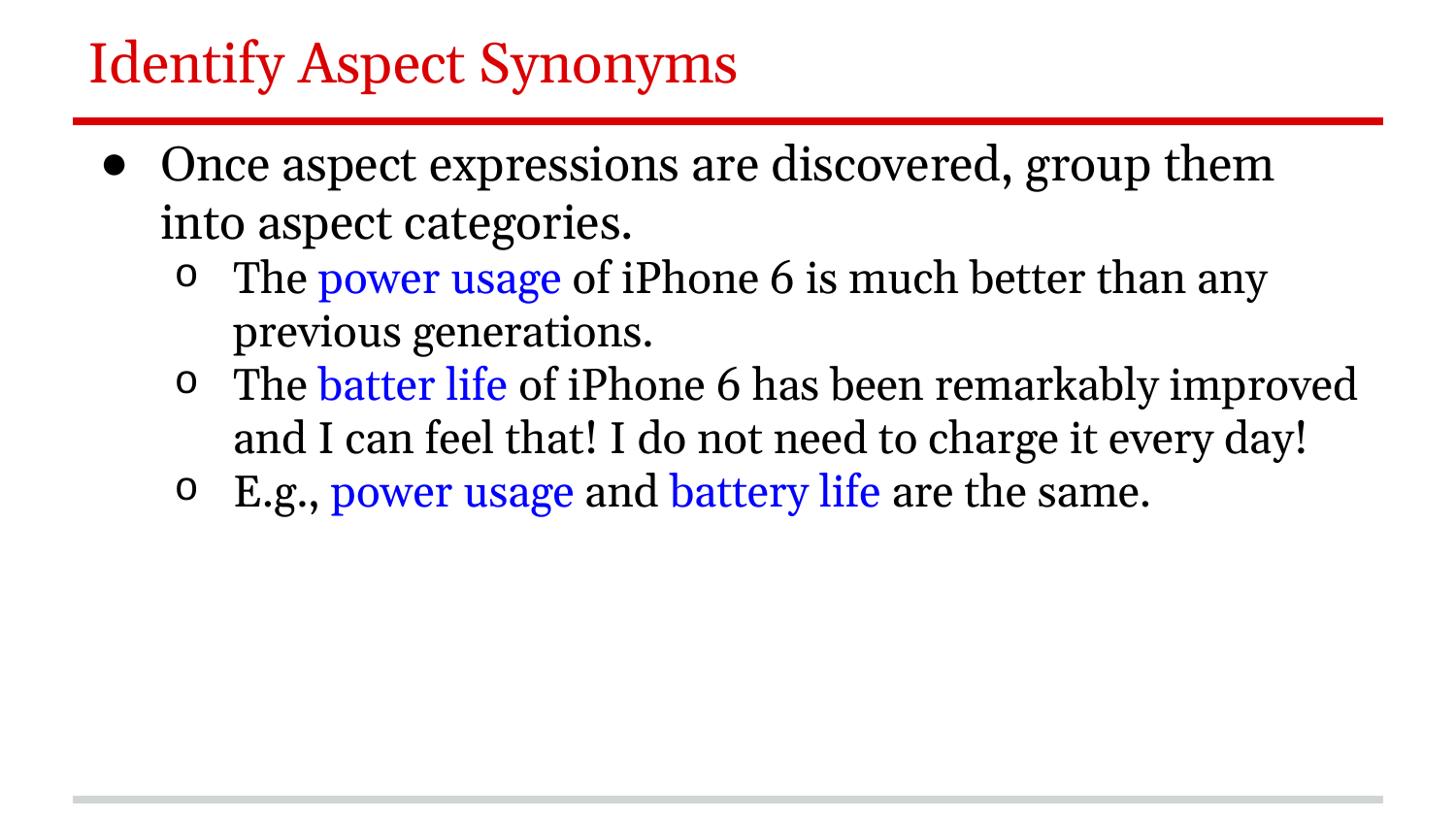

# Identify Aspect Synonyms
Once aspect expressions are discovered, group them into aspect categories.
The power usage of iPhone 6 is much better than any previous generations.
The batter life of iPhone 6 has been remarkably improved and I can feel that! I do not need to charge it every day!
E.g., power usage and battery life are the same.